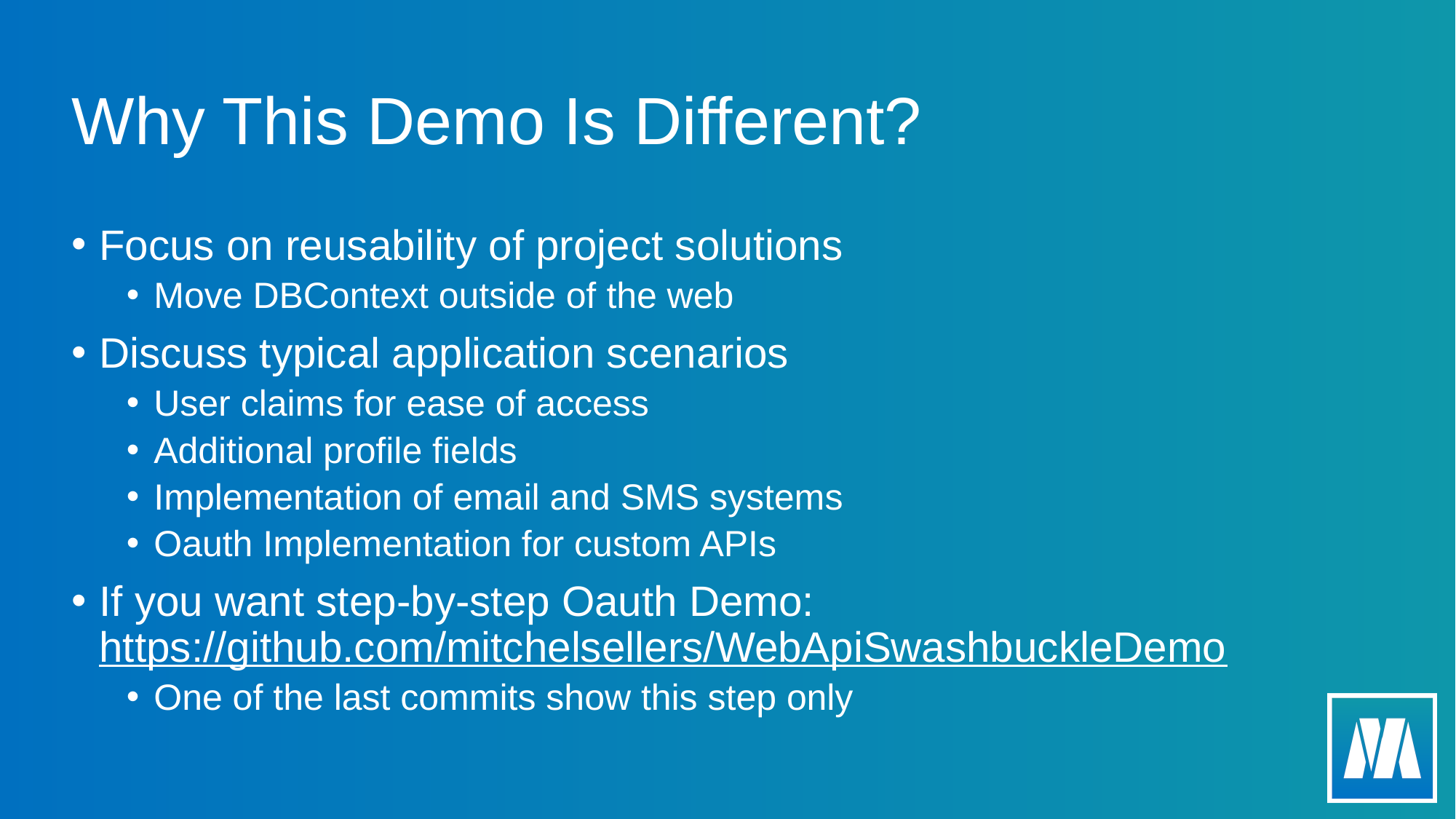

# Why This Demo Is Different?
Focus on reusability of project solutions
Move DBContext outside of the web
Discuss typical application scenarios
User claims for ease of access
Additional profile fields
Implementation of email and SMS systems
Oauth Implementation for custom APIs
If you want step-by-step Oauth Demo: https://github.com/mitchelsellers/WebApiSwashbuckleDemo
One of the last commits show this step only